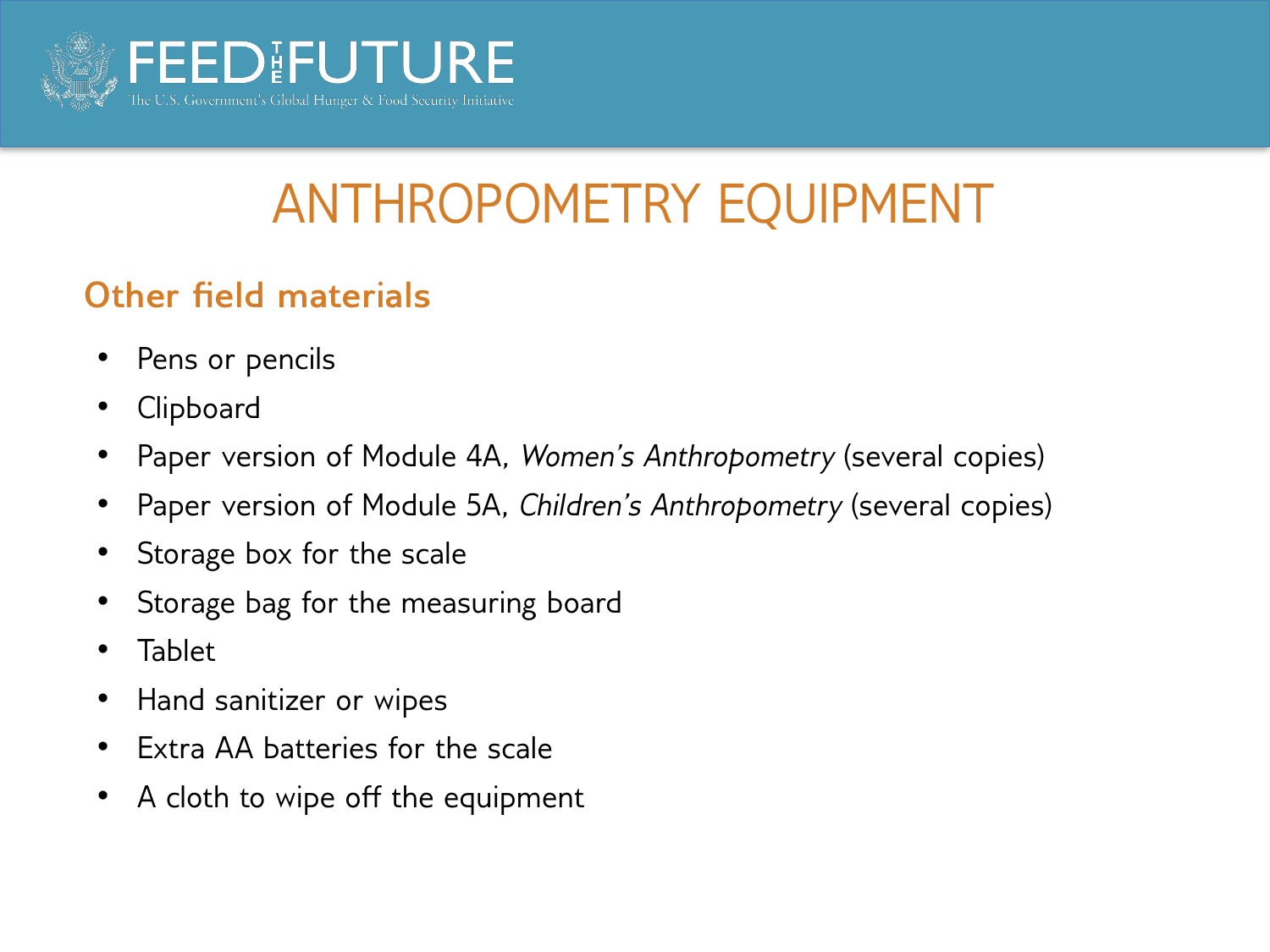

# ANTHROPOMETRY EQUIPMENT
Other field materials
Pens or pencils
Clipboard
Paper version of Module 4A, Women’s Anthropometry (several copies)
Paper version of Module 5A, Children’s Anthropometry (several copies)
Storage box for the scale
Storage bag for the measuring board
Tablet
Hand sanitizer or wipes
Extra AA batteries for the scale
A cloth to wipe off the equipment